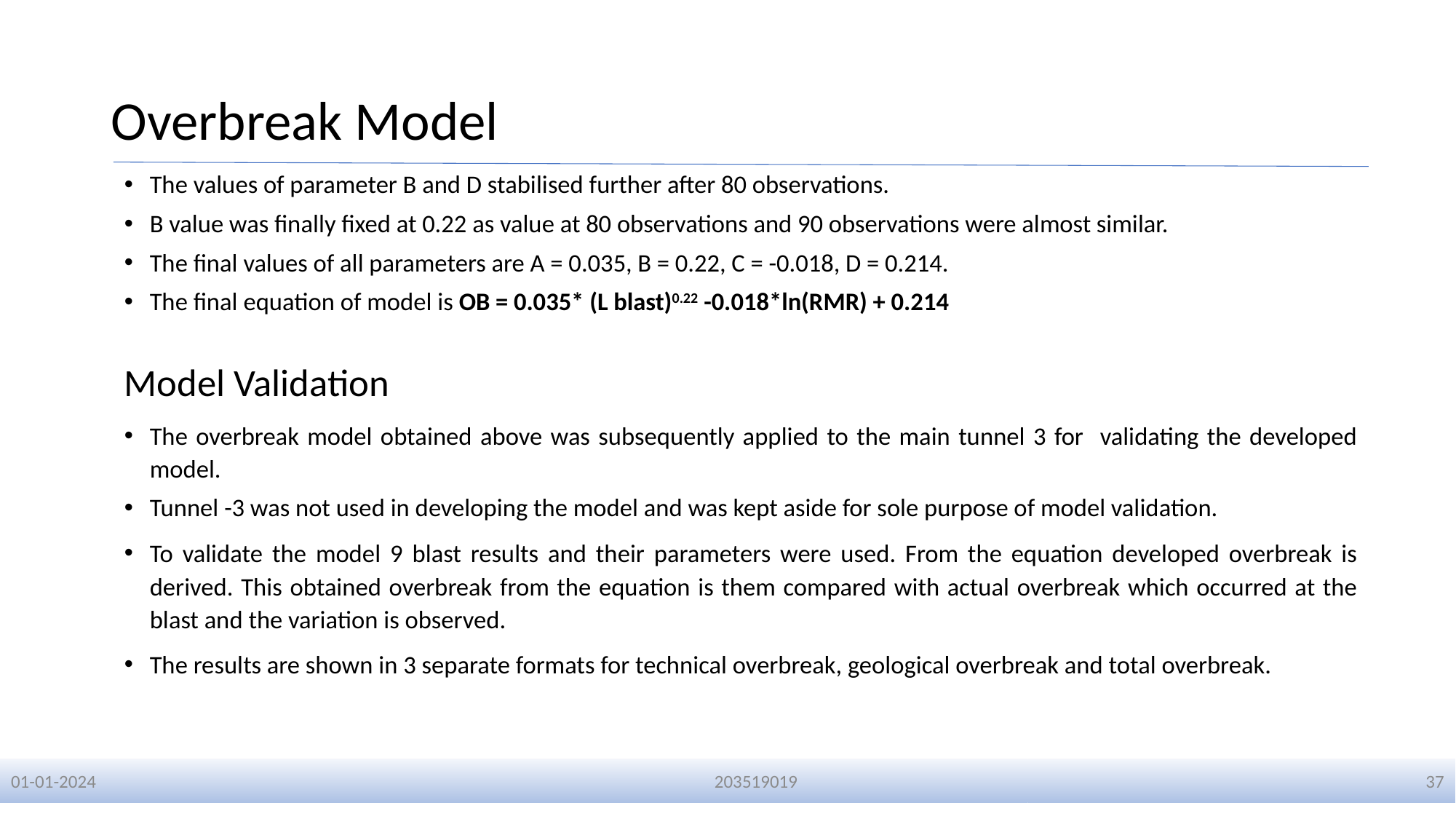

# Overbreak Model
The values of parameter B and D stabilised further after 80 observations.
B value was finally fixed at 0.22 as value at 80 observations and 90 observations were almost similar.
The final values of all parameters are A = 0.035, B = 0.22, C = -0.018, D = 0.214.
The final equation of model is OB = 0.035* (L blast)0.22 -0.018*ln(RMR) + 0.214

Model Validation
The overbreak model obtained above was subsequently applied to the main tunnel 3 for  validating the developed model.
Tunnel -3 was not used in developing the model and was kept aside for sole purpose of model validation.
To validate the model 9 blast results and their parameters were used. From the equation developed overbreak is derived. This obtained overbreak from the equation is them compared with actual overbreak which occurred at the blast and the variation is observed.
The results are shown in 3 separate formats for technical overbreak, geological overbreak and total overbreak.

01-01-2024
203519019
37